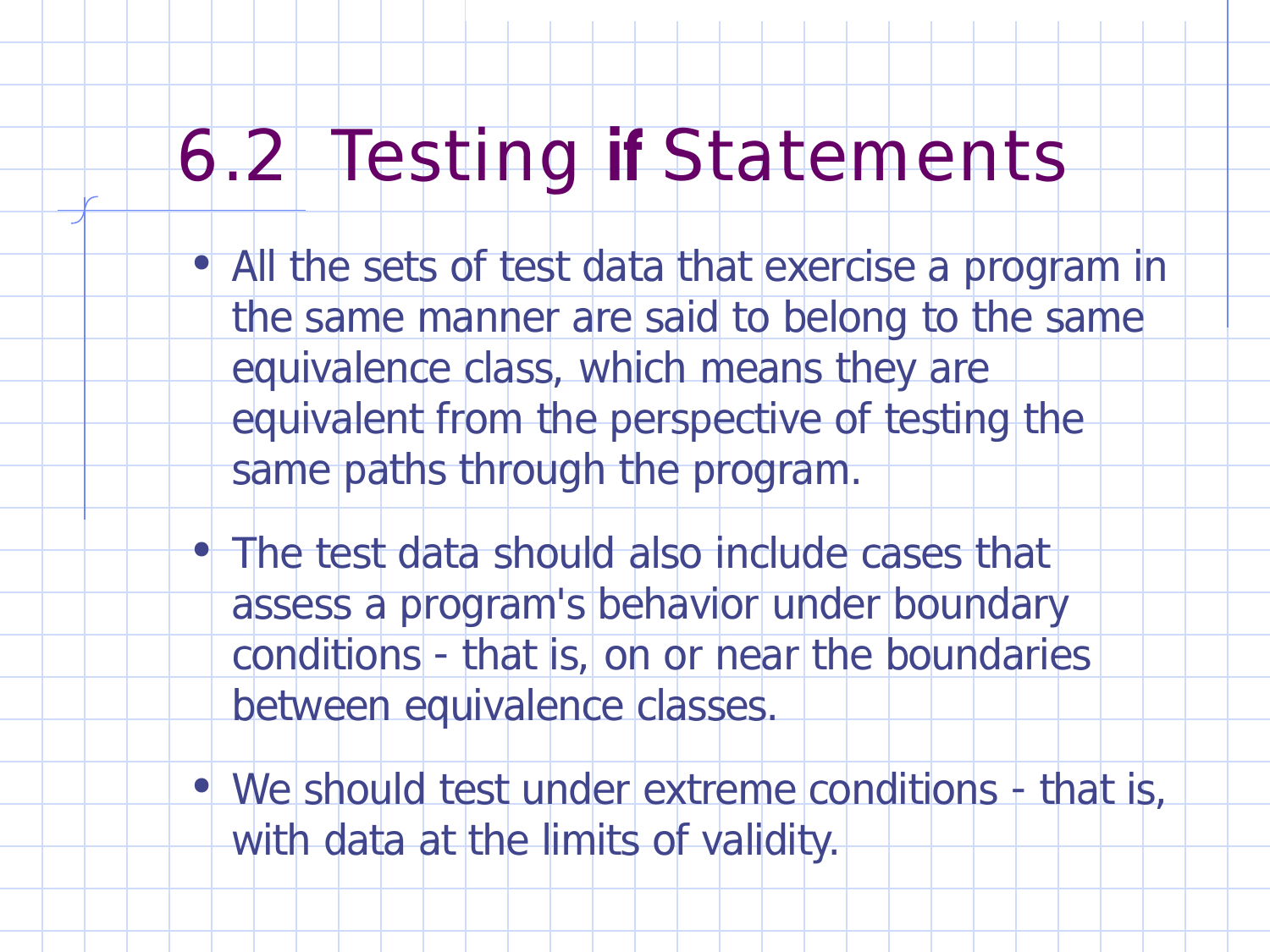

# 6.2  Testing if Statements
All the sets of test data that exercise a program in the same manner are said to belong to the same equivalence class, which means they are equivalent from the perspective of testing the same paths through the program.

The test data should also include cases that assess a program's behavior under boundary conditions - that is, on or near the boundaries between equivalence classes.

We should test under extreme conditions - that is, with data at the limits of validity.